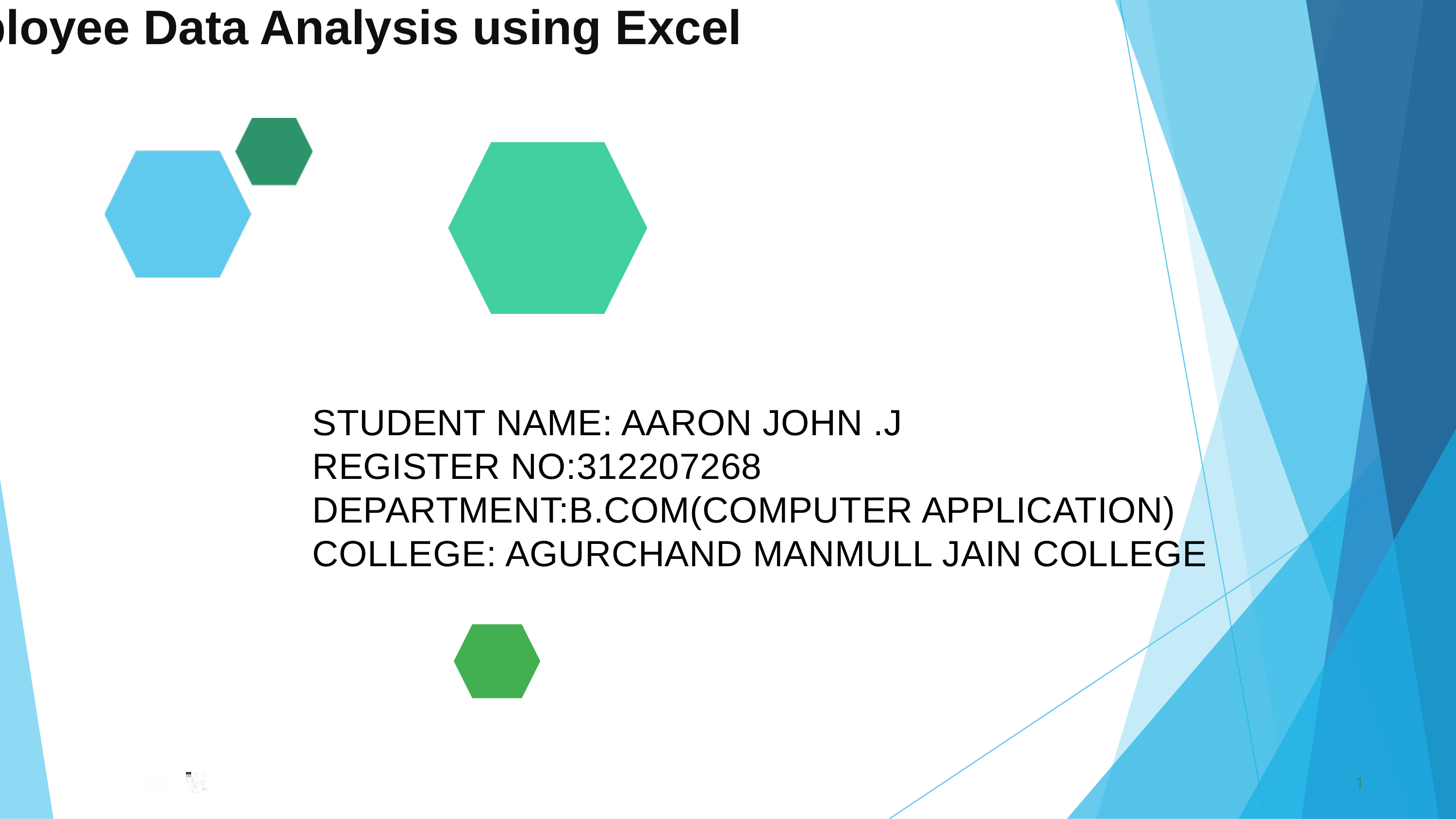

Employee Data Analysis using Excel

STUDENT NAME: AARON JOHN .J
REGISTER NO:312207268
DEPARTMENT:B.COM(COMPUTER APPLICATION)
COLLEGE: AGURCHAND MANMULL JAIN COLLEGE

1